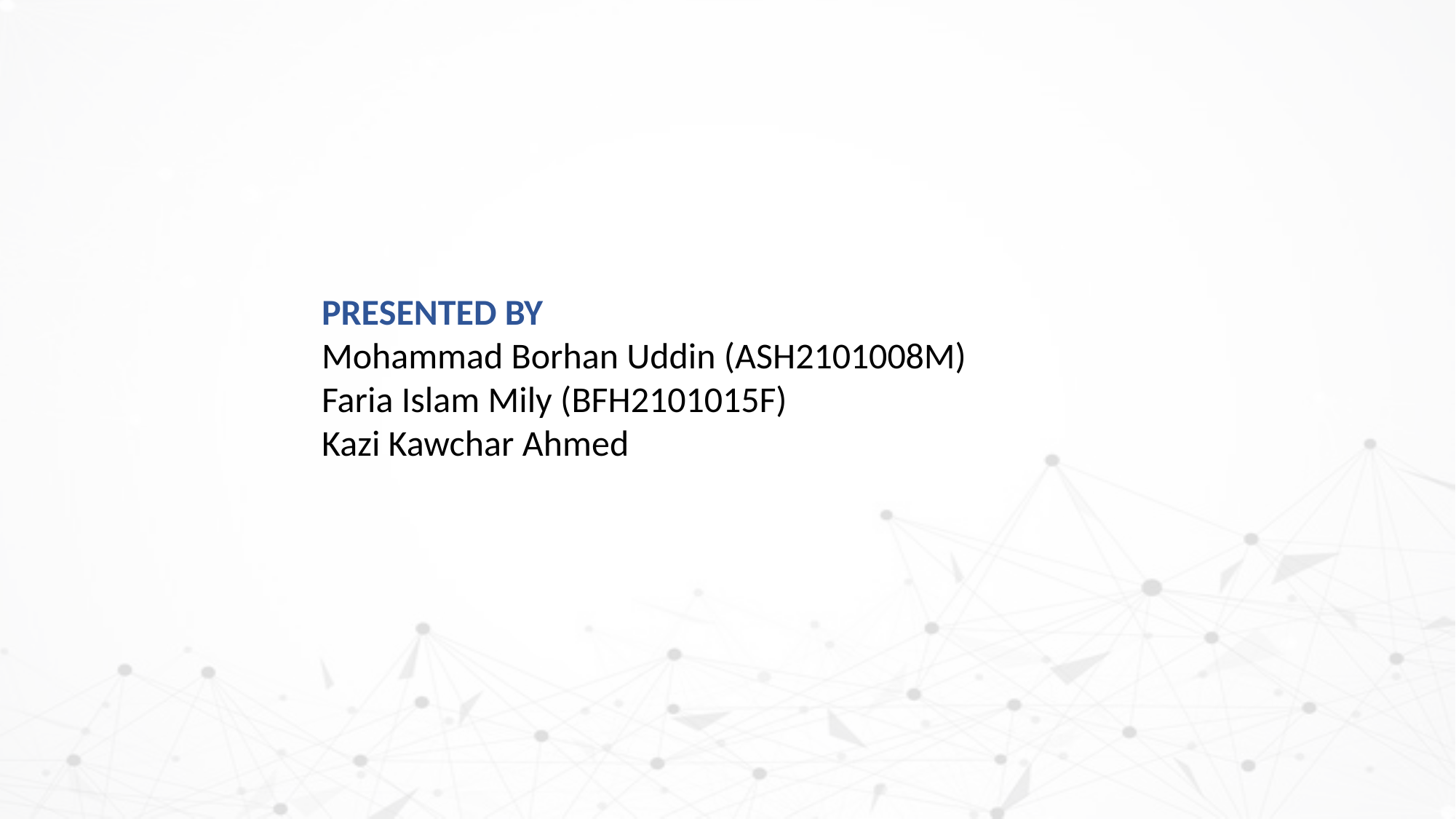

PRESENTED BY
Mohammad Borhan Uddin (ASH2101008M)
Faria Islam Mily (BFH2101015F)
Kazi Kawchar Ahmed